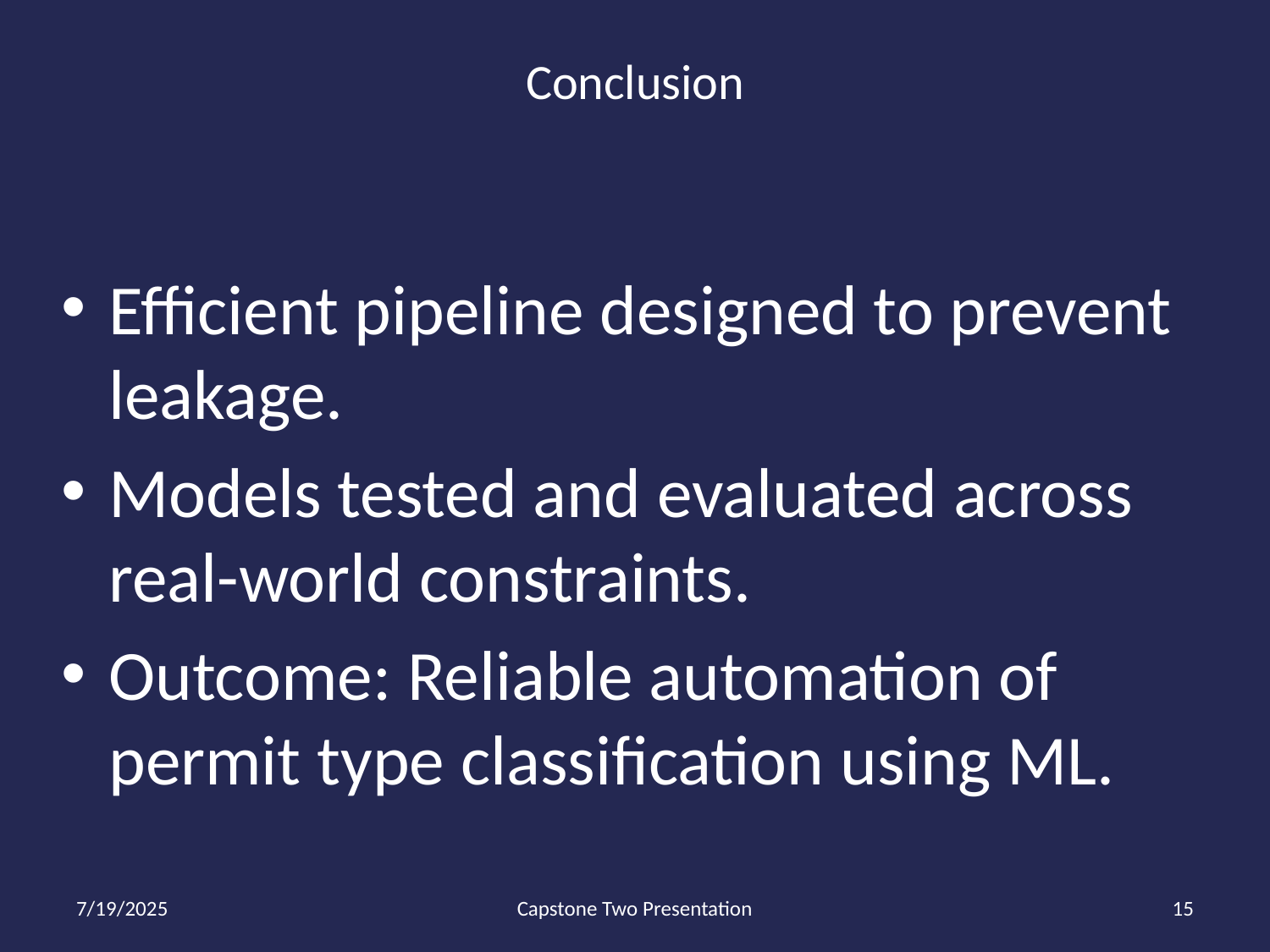

Conclusion

Efficient pipeline designed to prevent leakage.
Models tested and evaluated across real-world constraints.
Outcome: Reliable automation of permit type classification using ML.

7/19/2025

Capstone Two Presentation

15